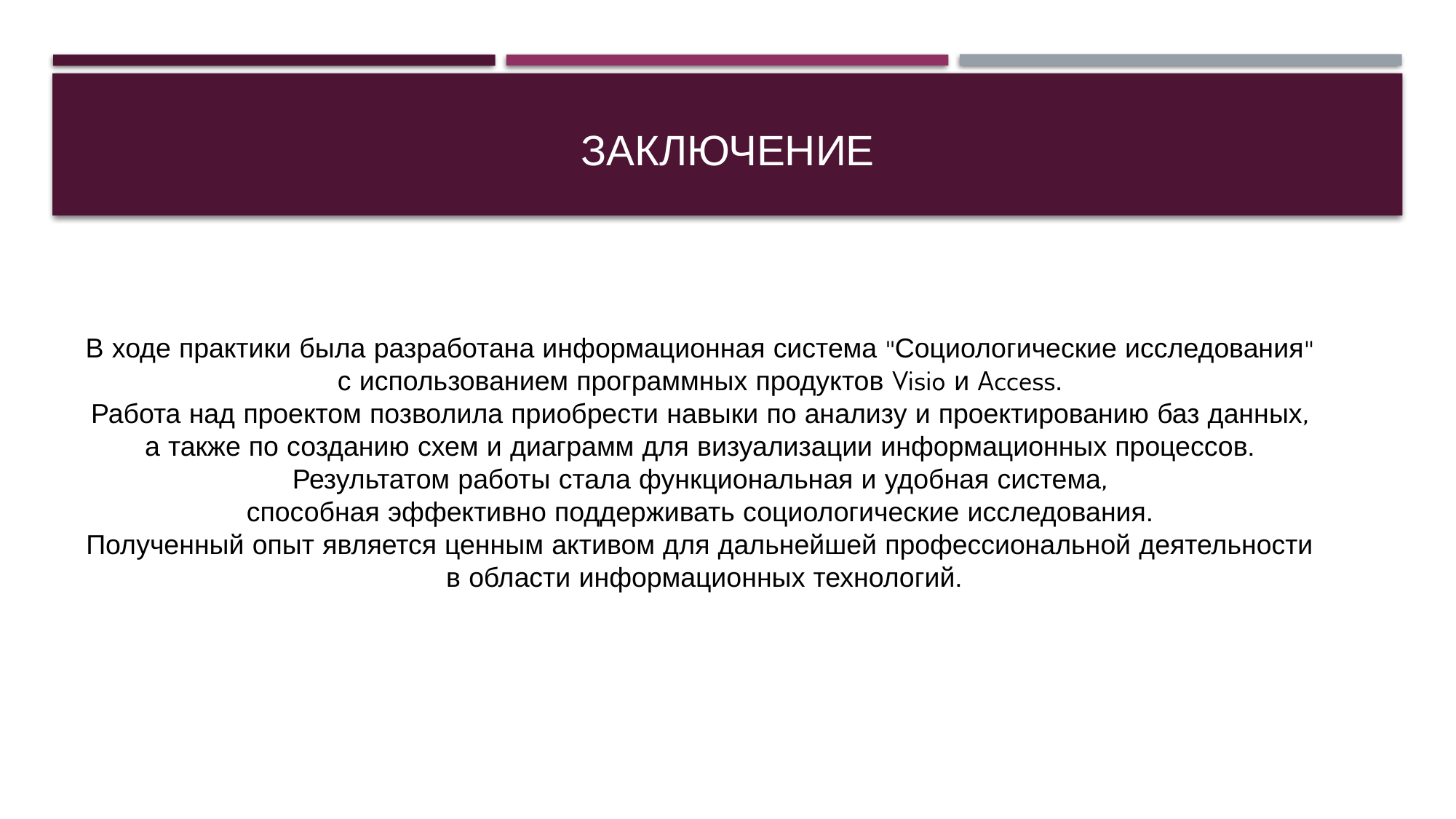

# ЗАКЛЮЧЕНИЕ
В ходе практики была разработана информационная система "Социологические исследования"
с использованием программных продуктов Visio и Access.
Работа над проектом позволила приобрести навыки по анализу и проектированию баз данных,
а также по созданию схем и диаграмм для визуализации информационных процессов.
Результатом работы стала функциональная и удобная система,
способная эффективно поддерживать социологические исследования.
Полученный опыт является ценным активом для дальнейшей профессиональной деятельности
в области информационных технологий.